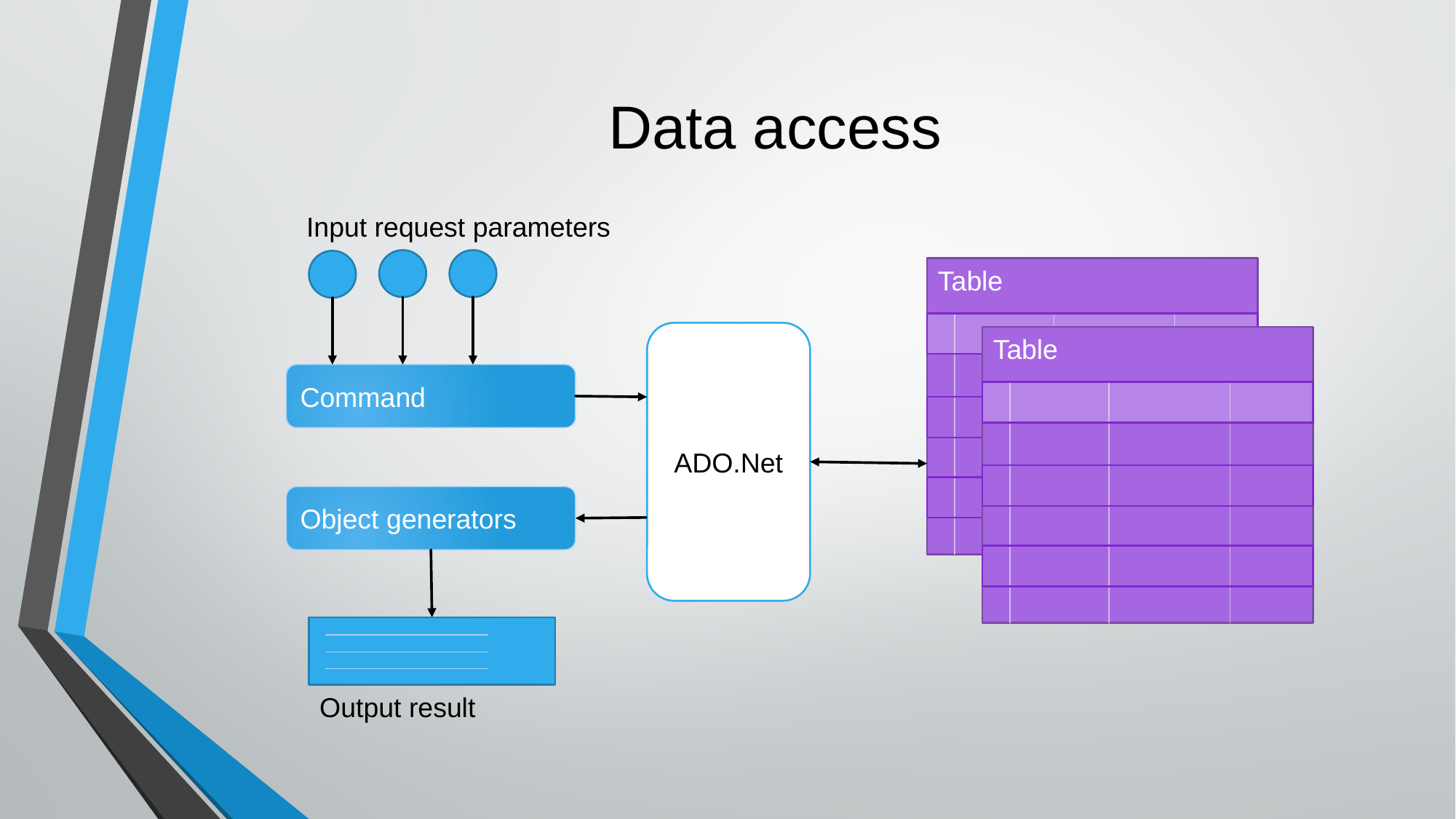

# Data access
Input request parameters

Table

ADO.Net
Table

Command
Object generators

Output result